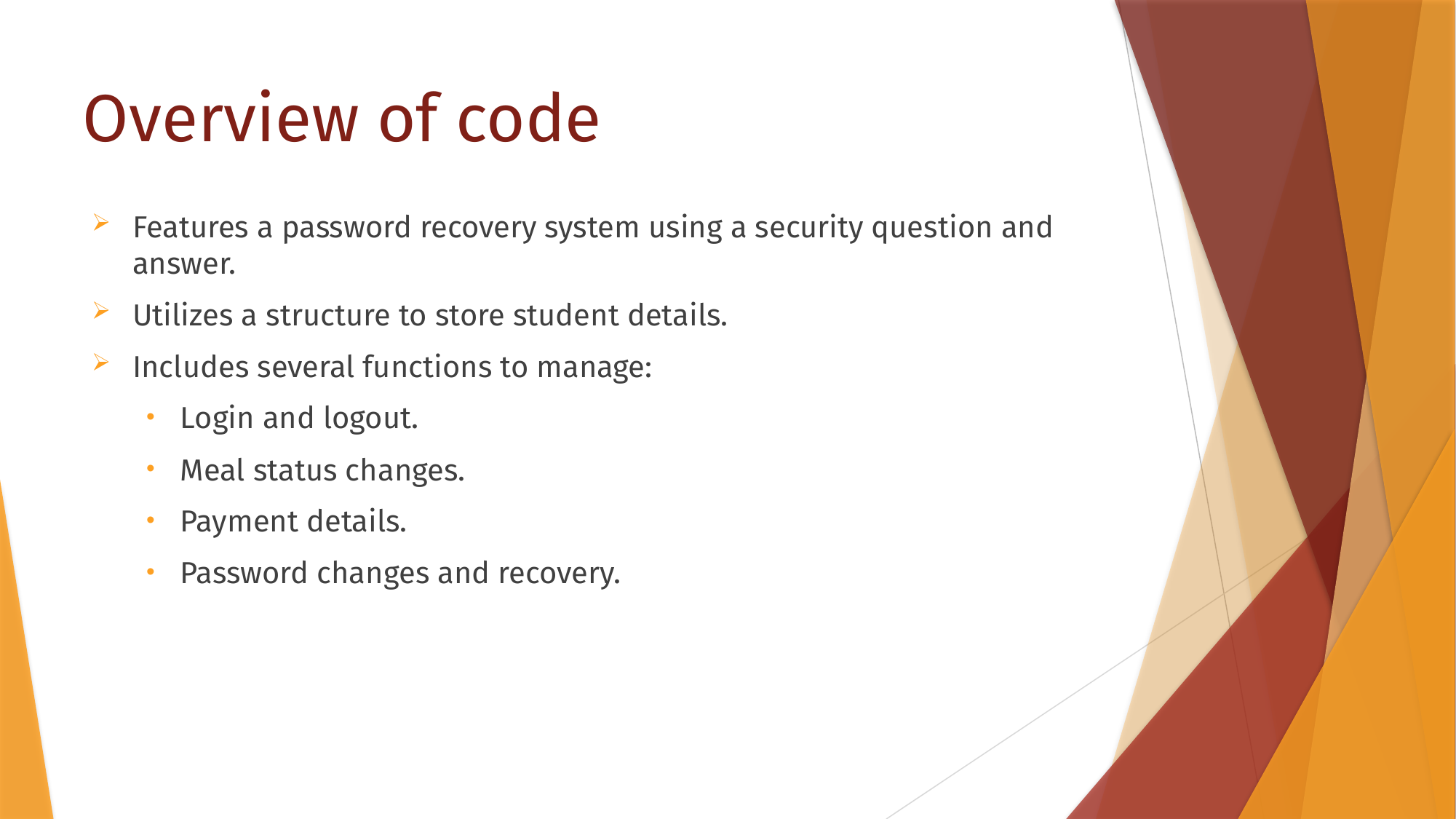

# Overview of code
Features a password recovery system using a security question and answer.
Utilizes a structure to store student details.
Includes several functions to manage:
Login and logout.
Meal status changes.
Payment details.
Password changes and recovery.